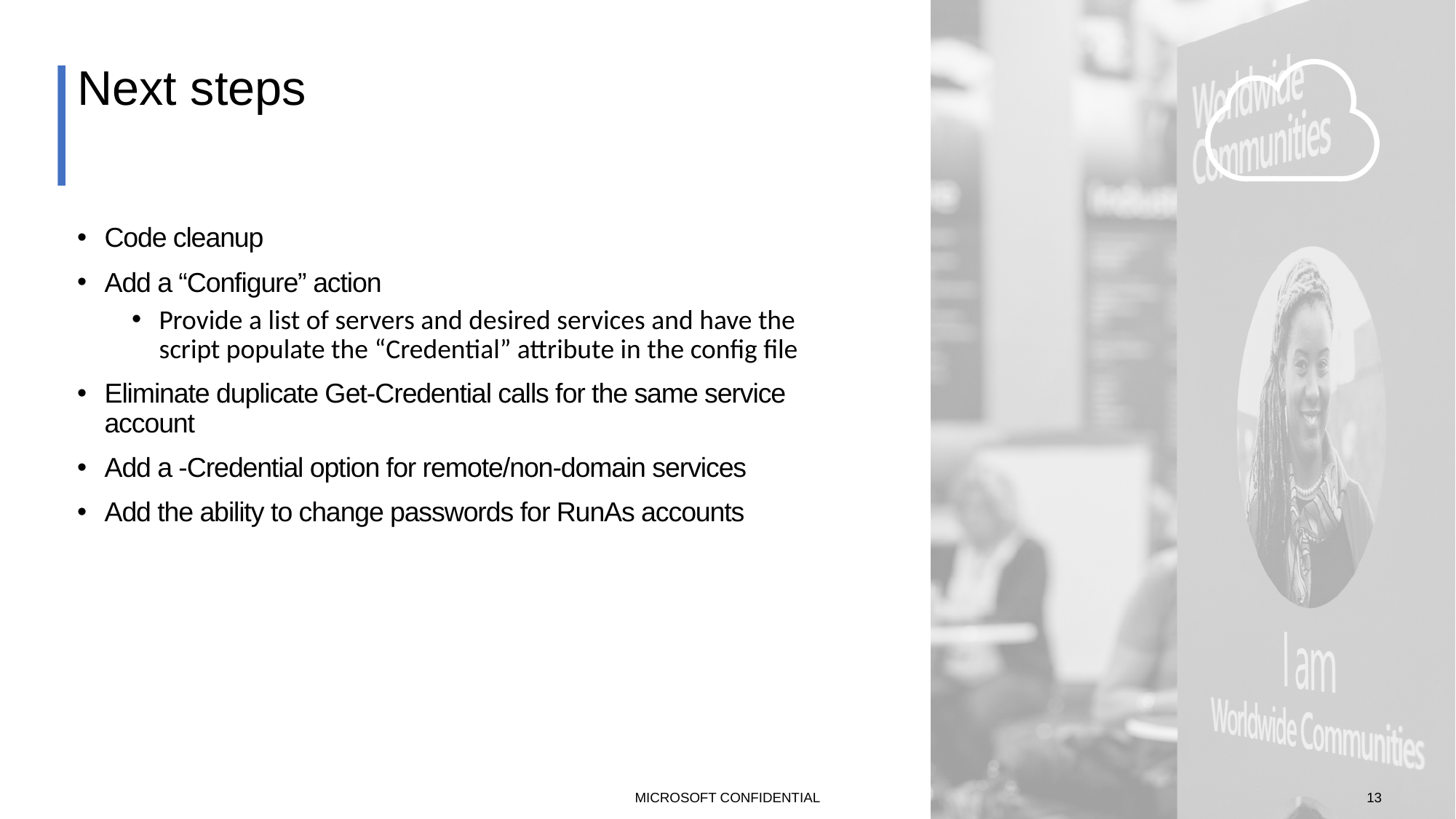

# Next steps
Code cleanup
Add a “Configure” action
Provide a list of servers and desired services and have the script populate the “Credential” attribute in the config file
Eliminate duplicate Get-Credential calls for the same service account
Add a -Credential option for remote/non-domain services
Add the ability to change passwords for RunAs accounts
MICROSOFT CONFIDENTIAL
13